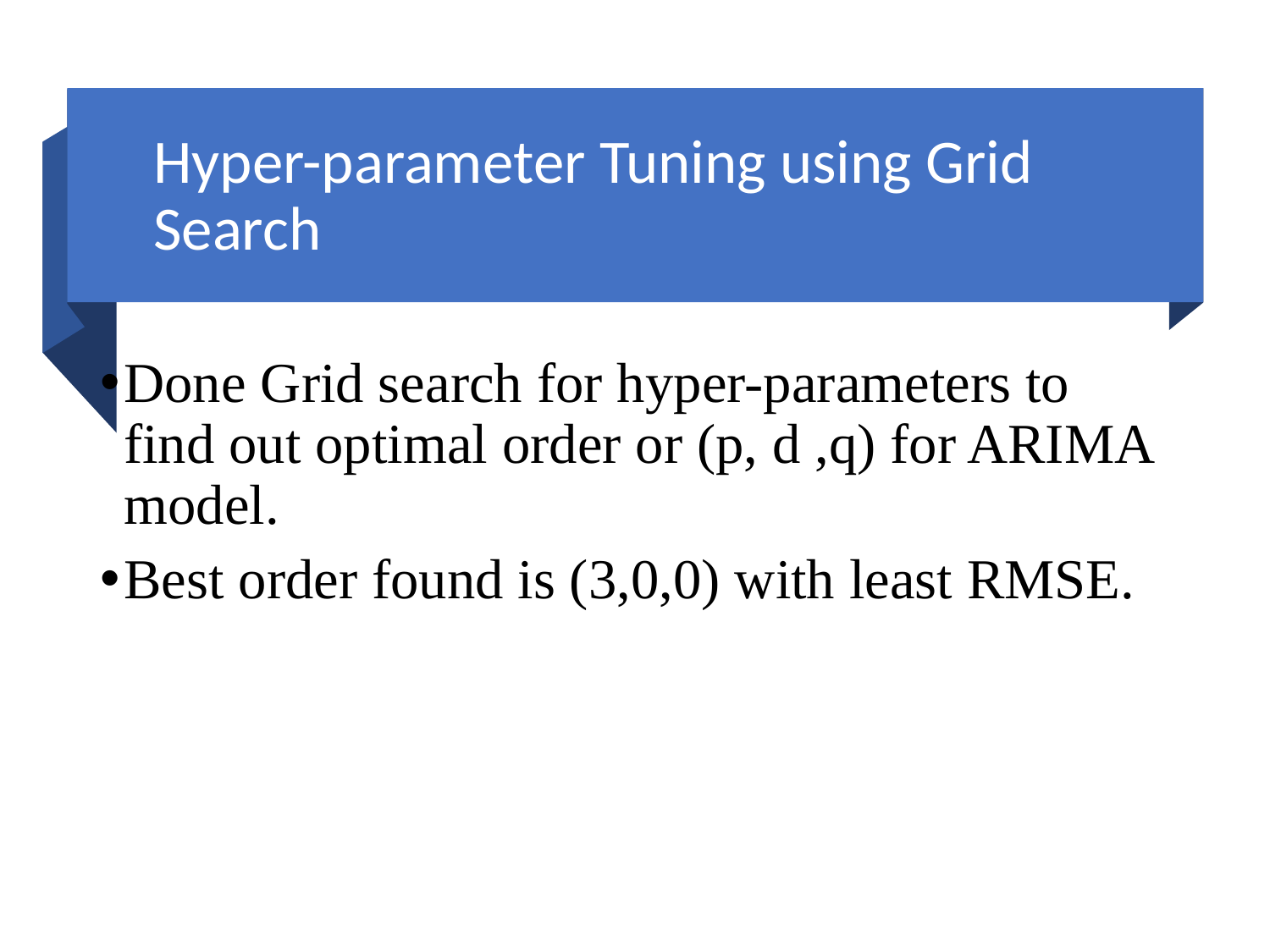

# Hyper-parameter Tuning using Grid Search
Done Grid search for hyper-parameters to find out optimal order or (p, d ,q) for ARIMA model.
Best order found is (3,0,0) with least RMSE.